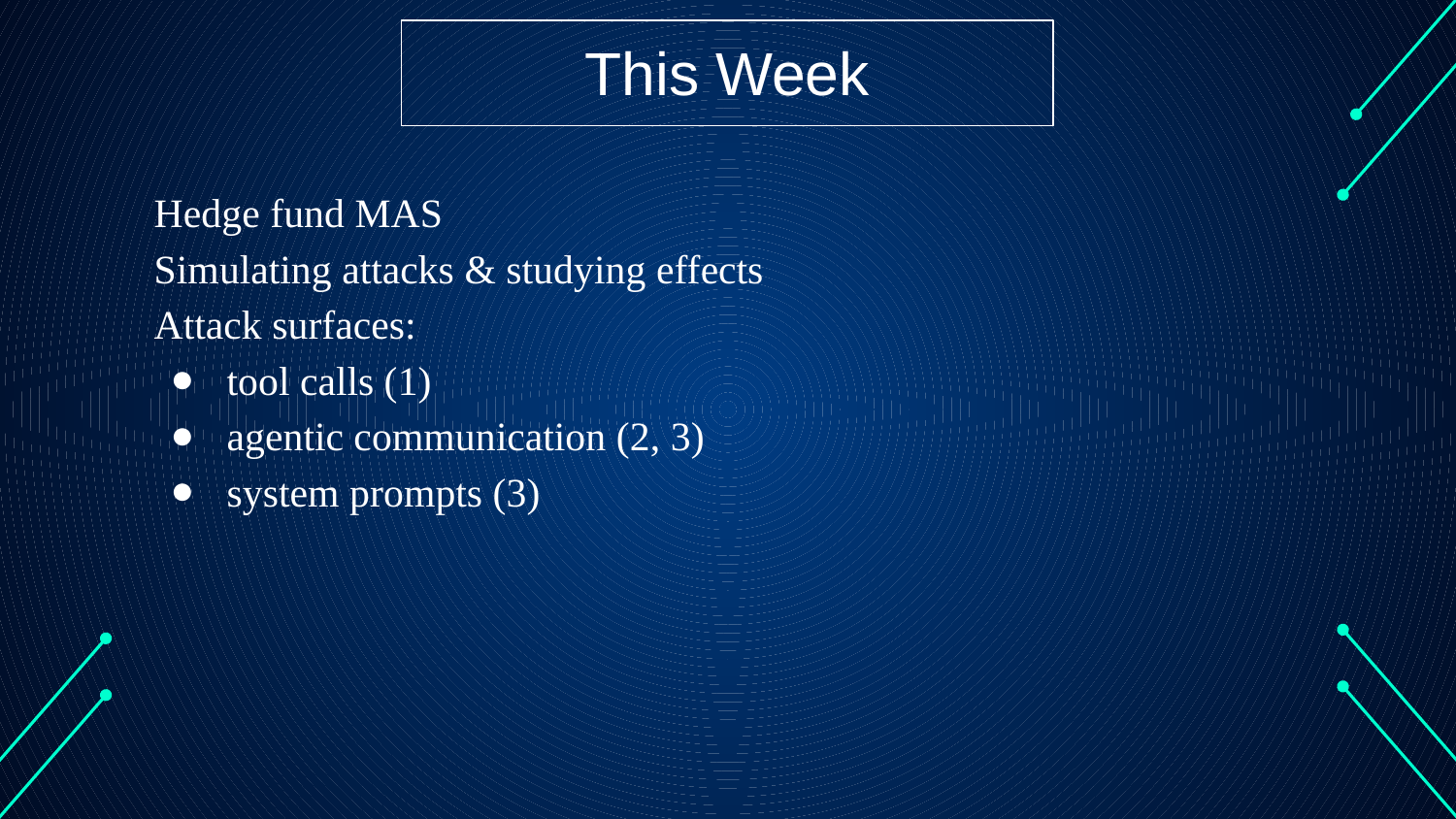

This Week
Hedge fund MAS
Simulating attacks & studying effects
Attack surfaces:
tool calls (1)
agentic communication (2, 3)
system prompts (3)